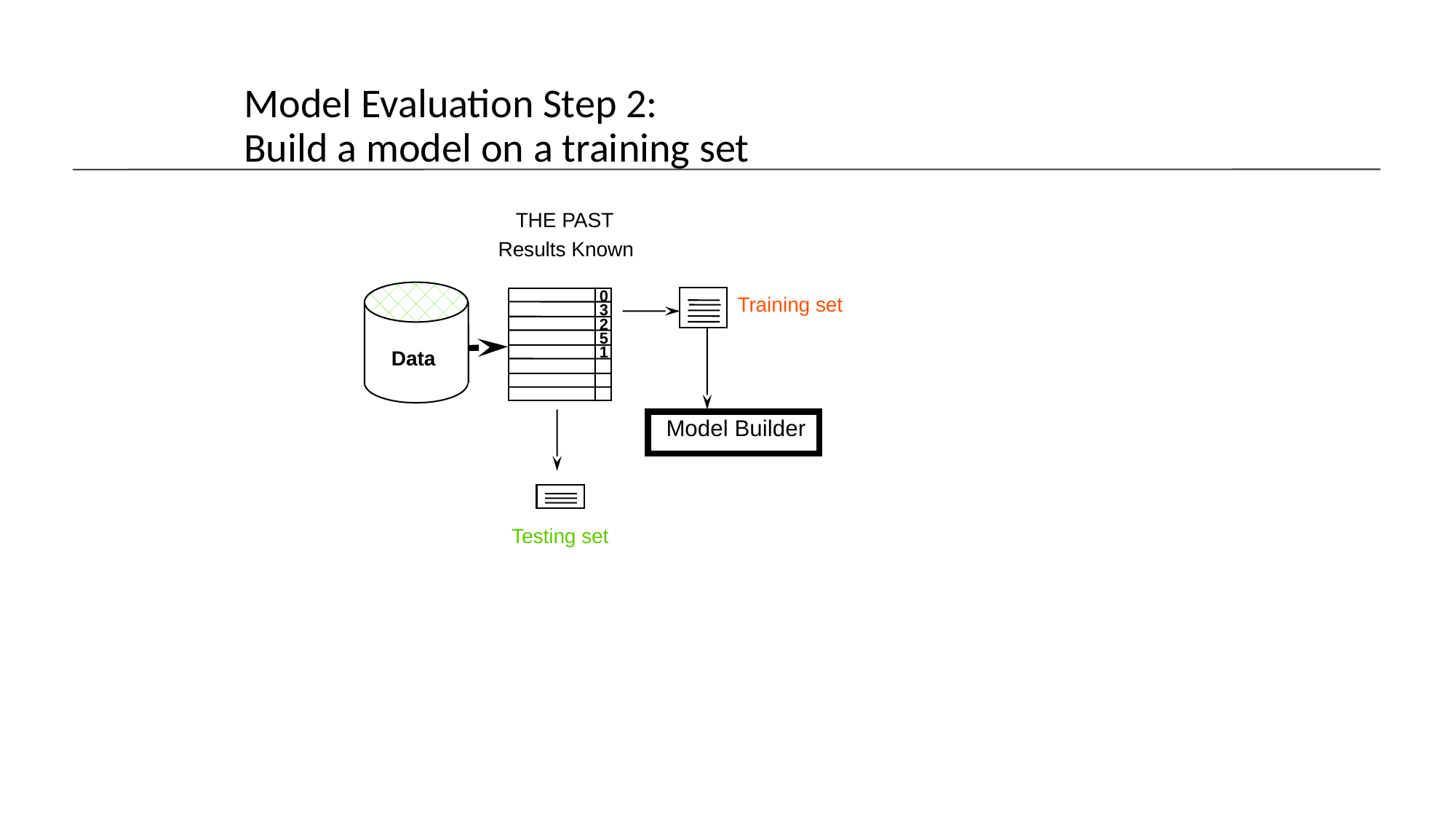

# Model Evaluation Step 2: Build a model on a training set
THE PAST
Results Known
0

Data

Training set

3

2

5

1

Model Builder

Testing set